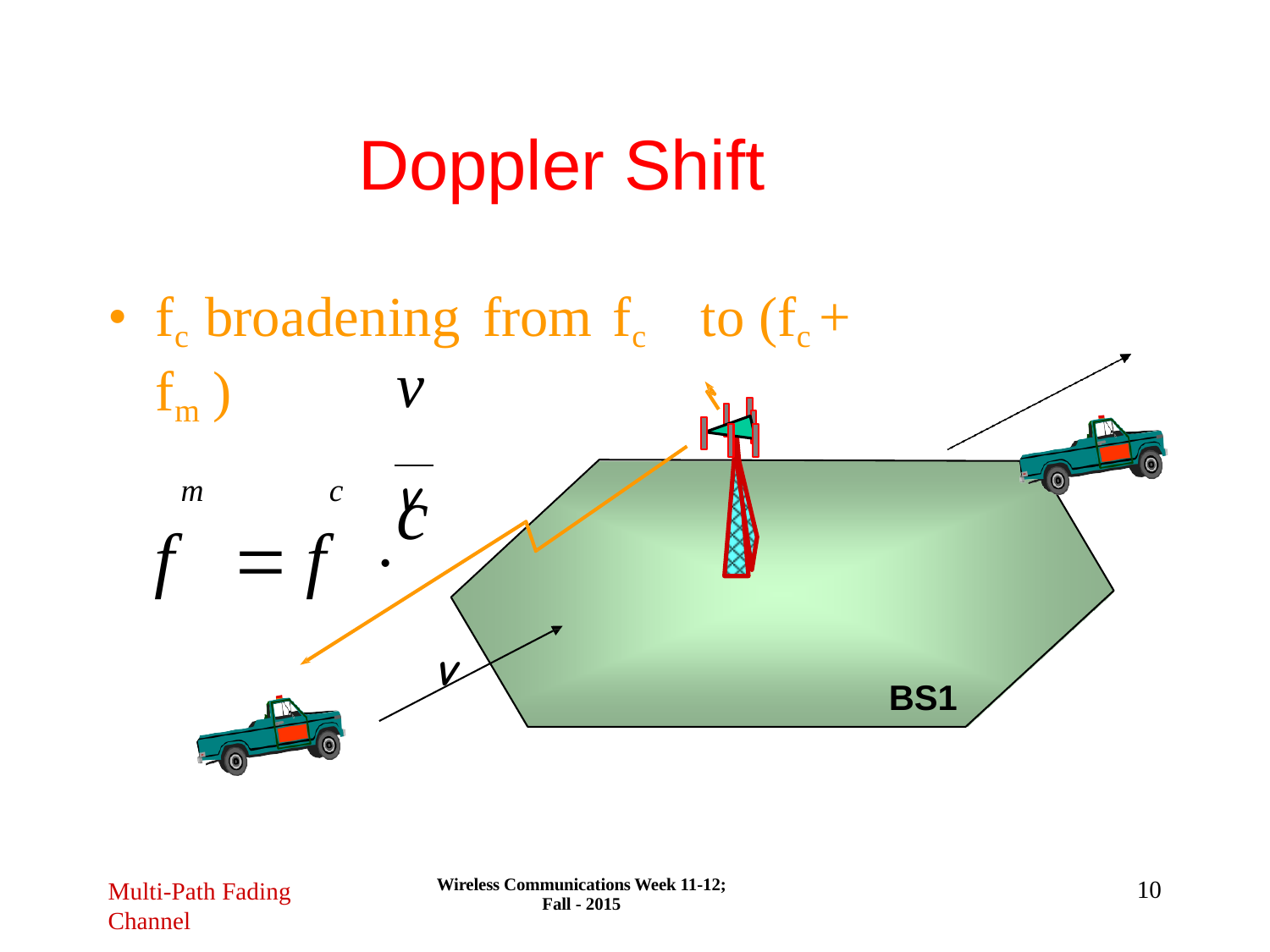

# Doppler Shift
fc  broadening from fc	to (fc + fm )

v 	v
f	=	f	⋅

c
m
c

v
BS1

Wireless Communications Week 11-12; Fall - 2015
10
Multi-Path Fading
Channel